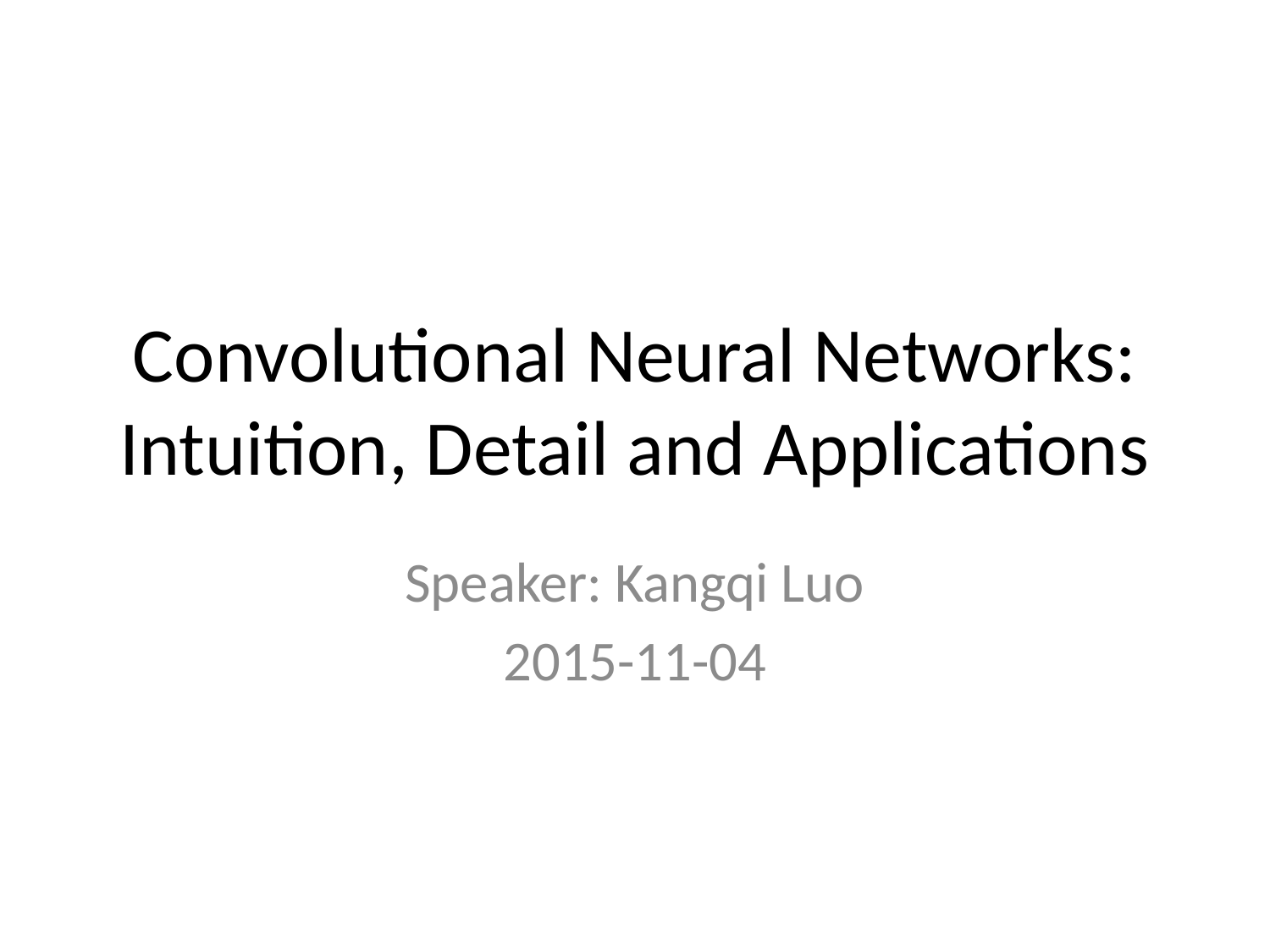

# Convolutional Neural Networks: Intuition, Detail and Applications
Speaker: Kangqi Luo
2015-11-04